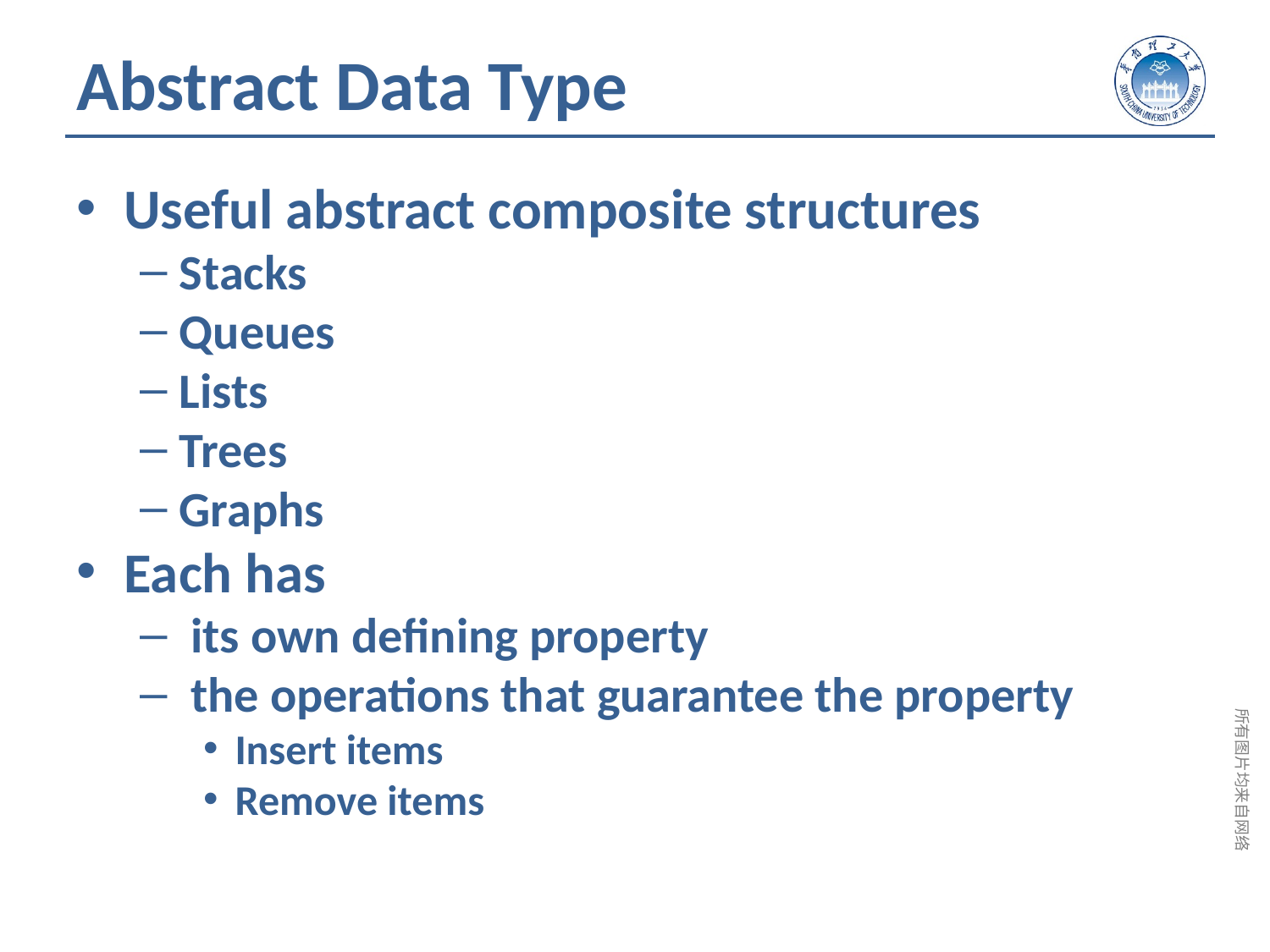

# Abstract Data Type
Useful abstract composite structures
Stacks
Queues
Lists
Trees
Graphs
Each has
 its own defining property
 the operations that guarantee the property
Insert items
Remove items